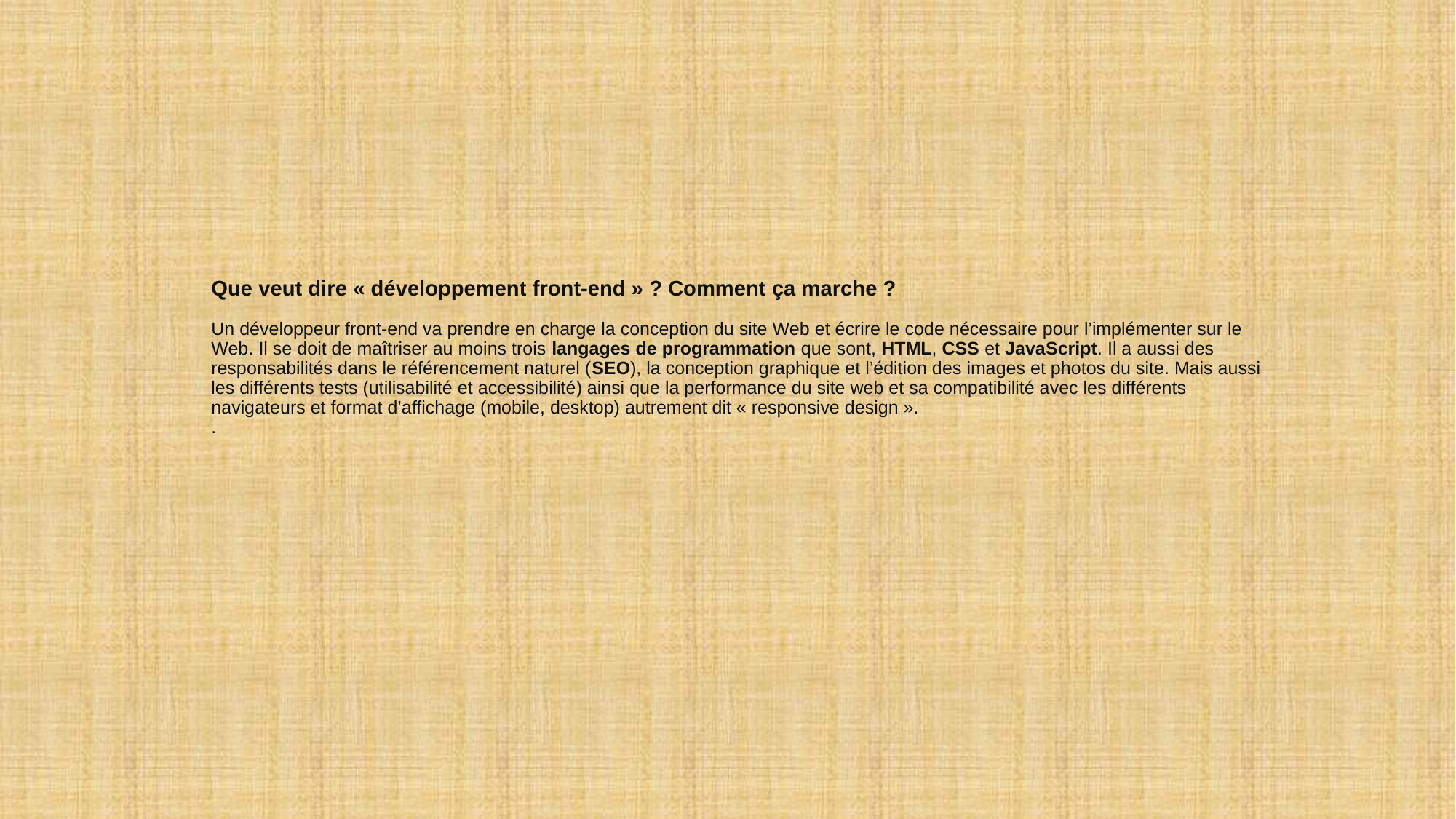

# Que veut dire « développement front-end » ? Comment ça marche ? Un développeur front-end va prendre en charge la conception du site Web et écrire le code nécessaire pour l’implémenter sur le Web. Il se doit de maîtriser au moins trois langages de programmation que sont, HTML, CSS et JavaScript. Il a aussi des responsabilités dans le référencement naturel (SEO), la conception graphique et l’édition des images et photos du site. Mais aussi les différents tests (utilisabilité et accessibilité) ainsi que la performance du site web et sa compatibilité avec les différents navigateurs et format d’affichage (mobile, desktop) autrement dit « responsive design ». .